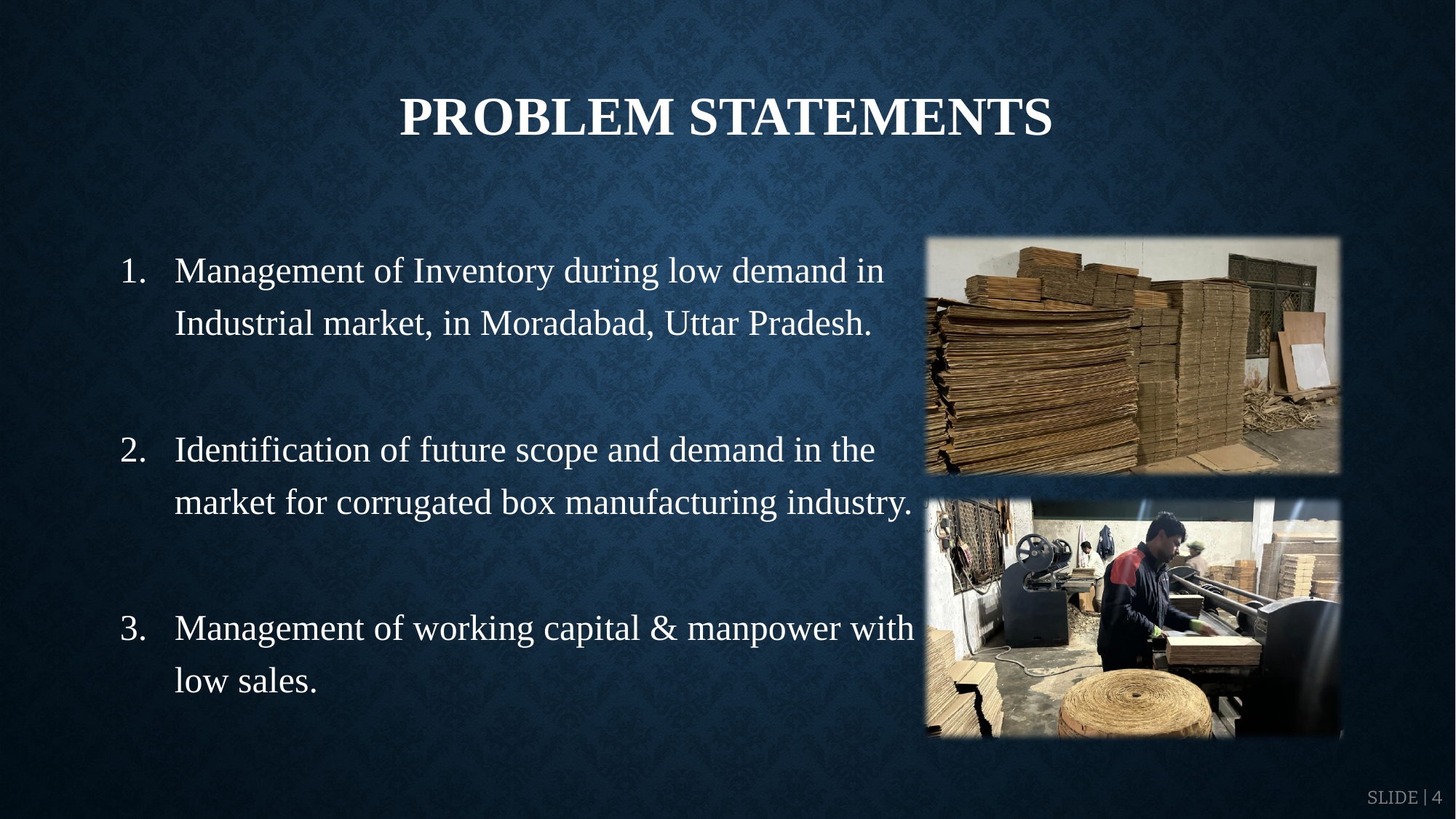

# PROBLEM STATEMENTs
Management of Inventory during low demand in Industrial market, in Moradabad, Uttar Pradesh.

Identification of future scope and demand in the market for corrugated box manufacturing industry.

Management of working capital & manpower with low sales.

SLIDE | 4